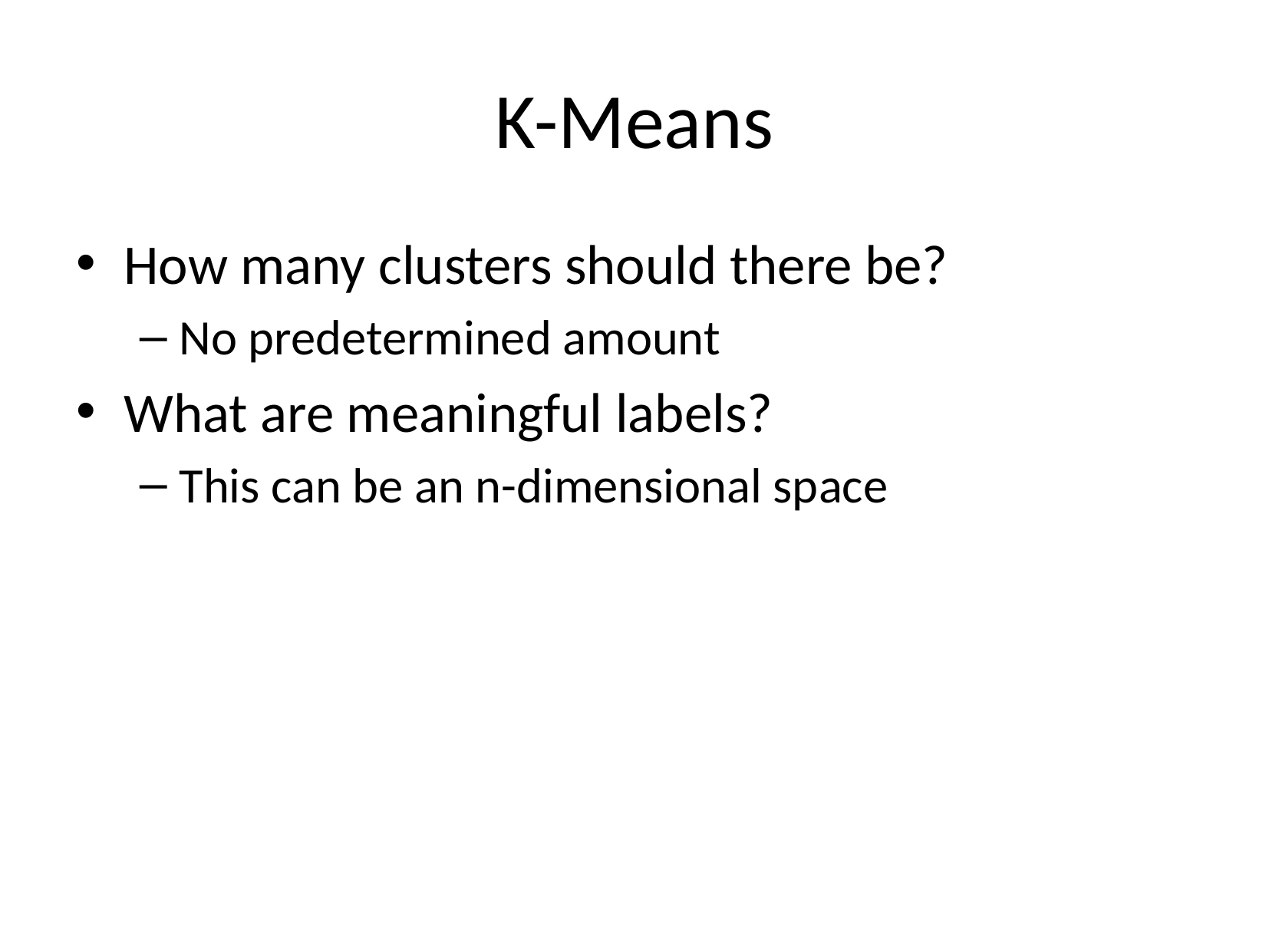

# K-Means
How many clusters should there be?
No predetermined amount
What are meaningful labels?
This can be an n-dimensional space